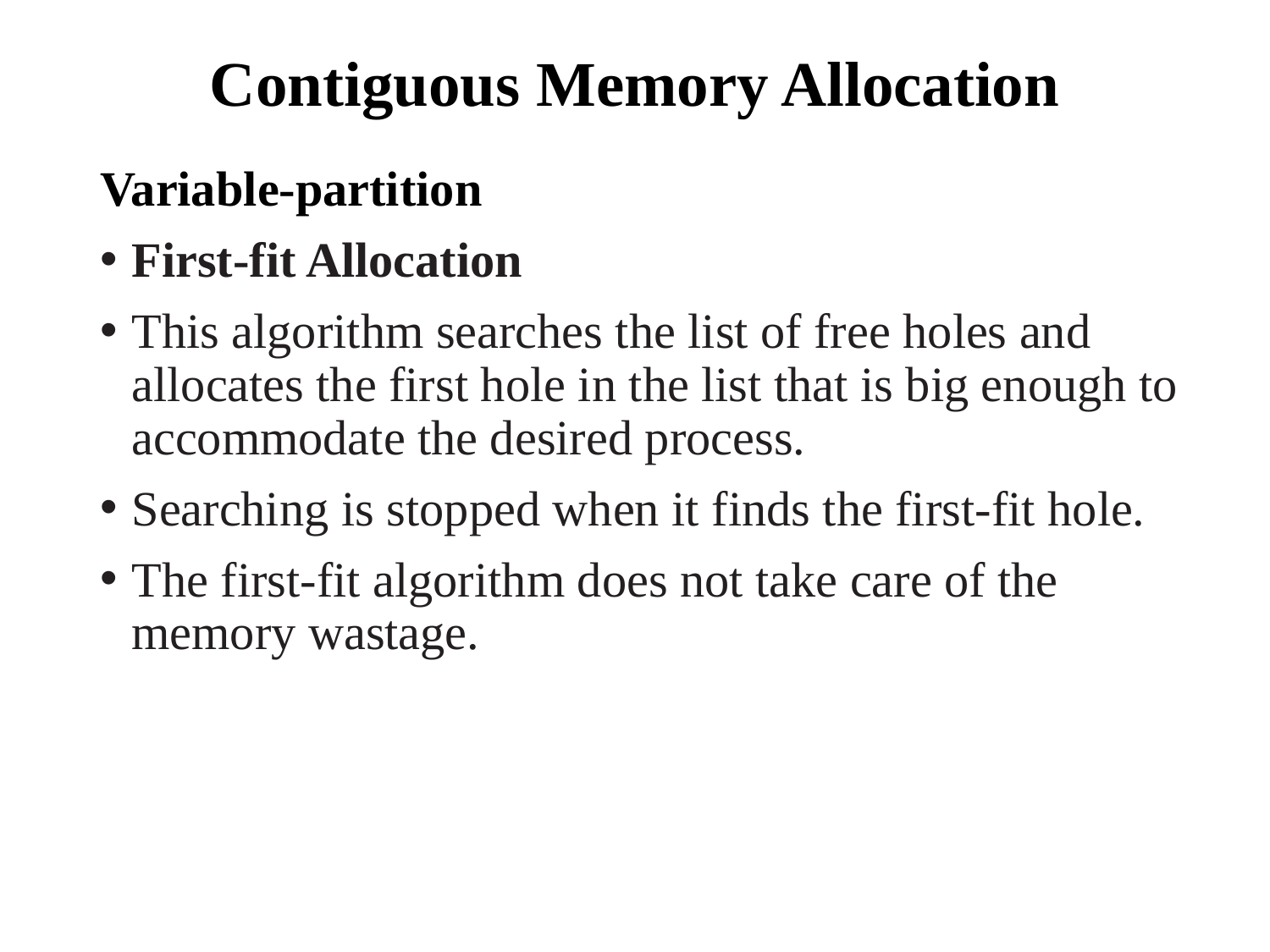

# Contiguous Memory Allocation
Variable-partition
First-fit Allocation
This algorithm searches the list of free holes and allocates the first hole in the list that is big enough to accommodate the desired process.
Searching is stopped when it finds the first-fit hole.
The first-fit algorithm does not take care of the memory wastage.